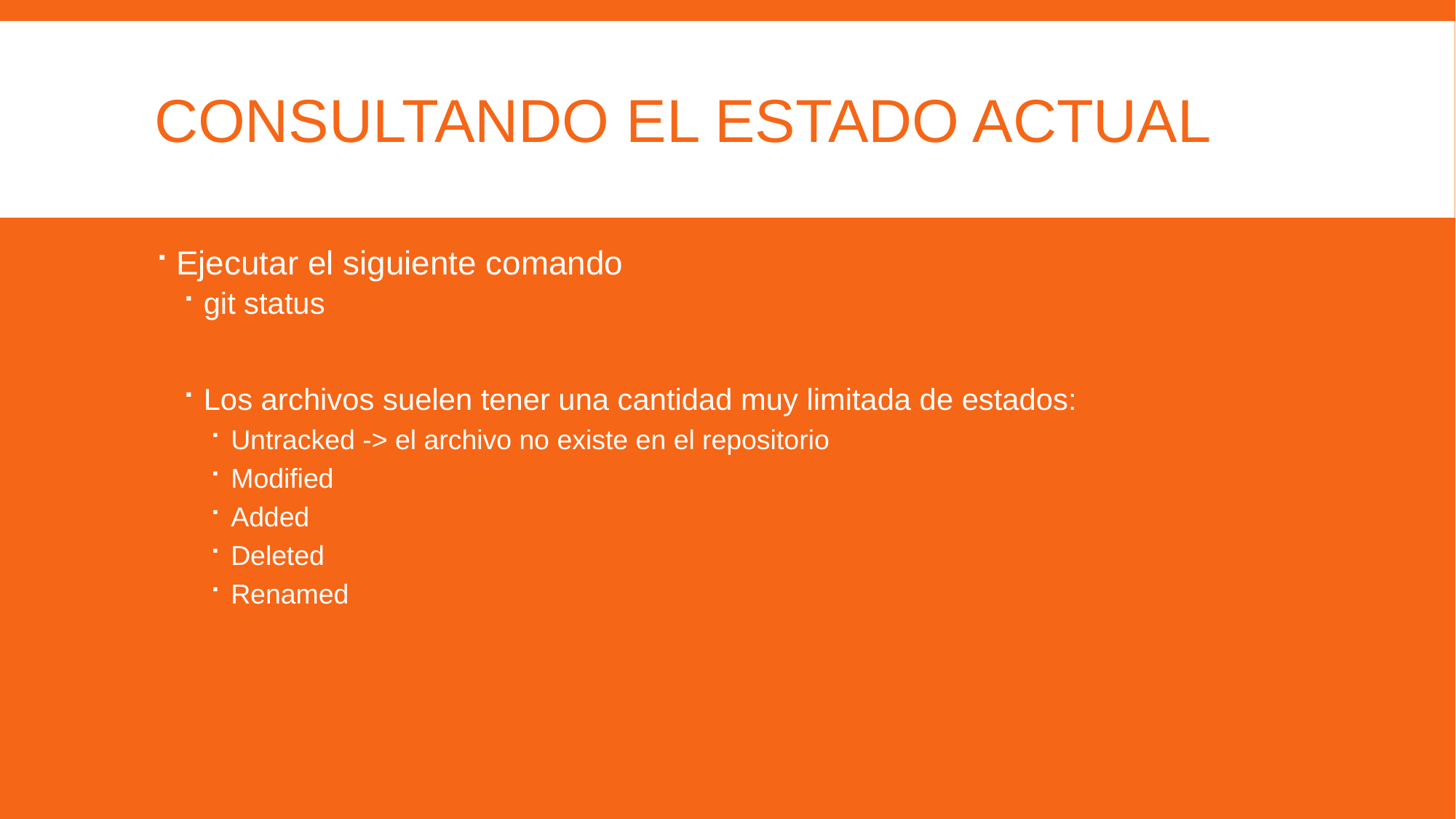

# Consultando el estado actual
Ejecutar el siguiente comando
git status

Los archivos suelen tener una cantidad muy limitada de estados:
Untracked -> el archivo no existe en el repositorio
Modified
Added
Deleted
Renamed